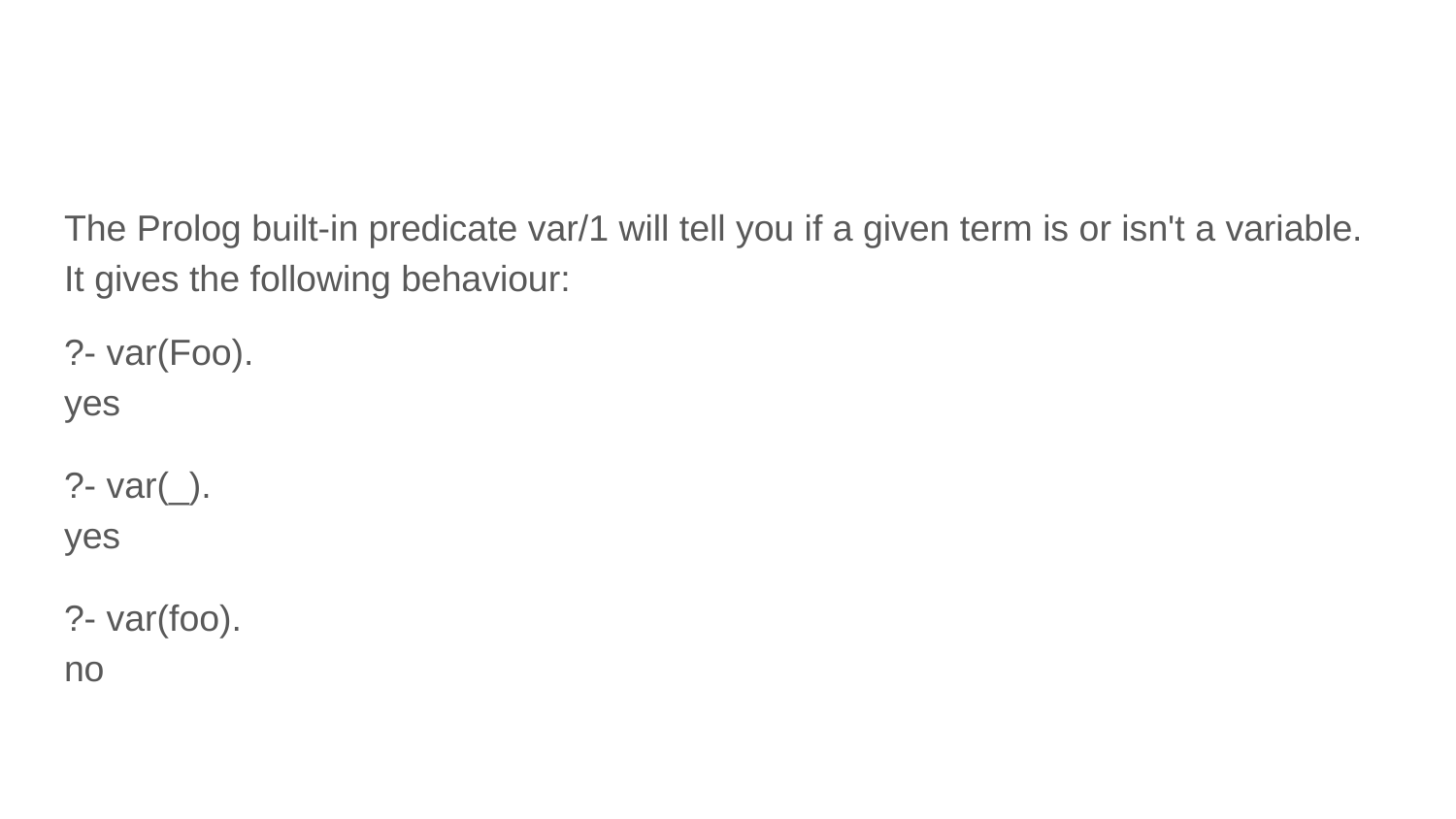

#
The Prolog built-in predicate var/1 will tell you if a given term is or isn't a variable. It gives the following behaviour:
?- var(Foo).
yes
?- var(_).
yes
?- var(foo).
no